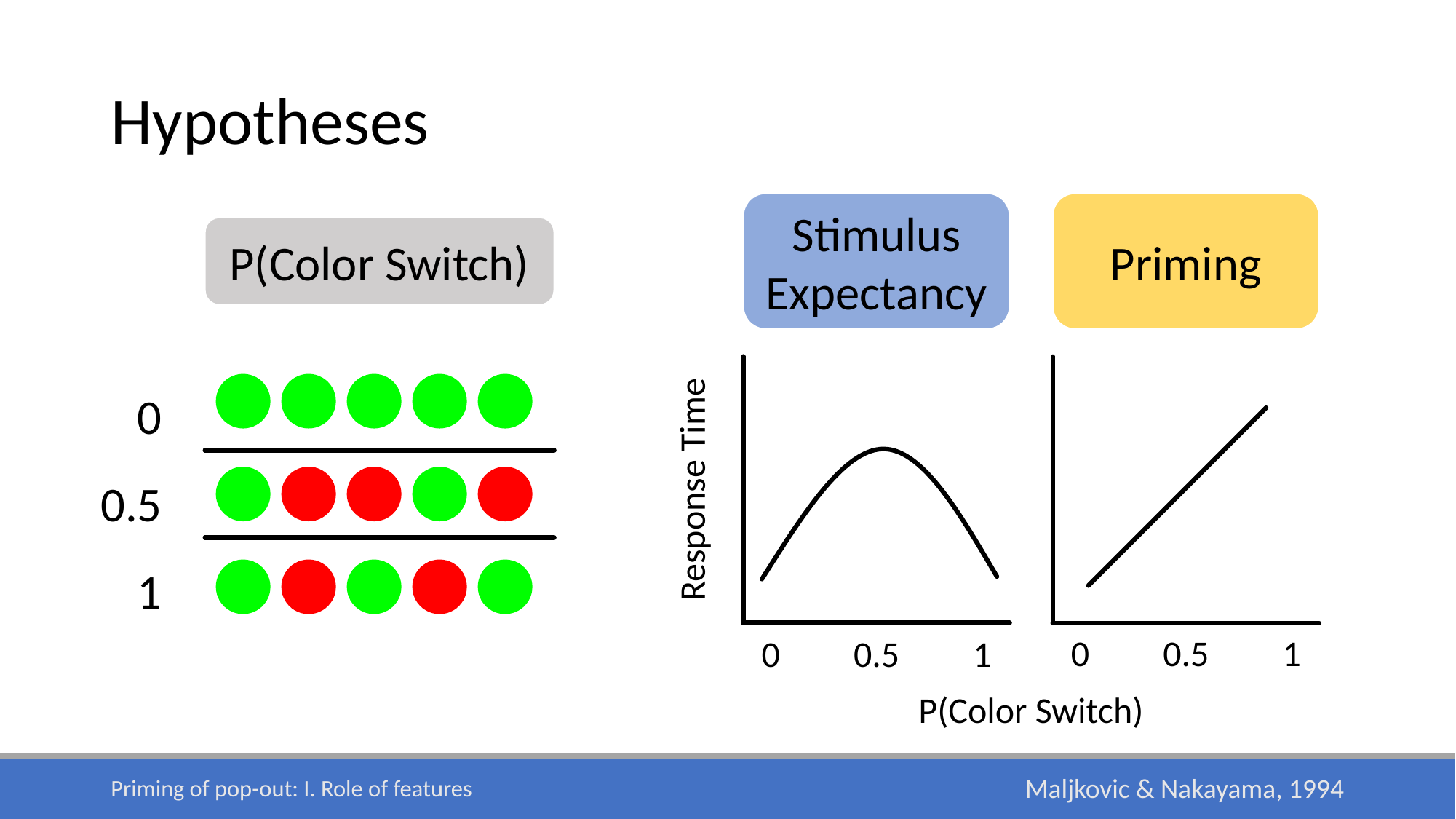

# Hypotheses
Stimulus Expectancy
Priming
P(Color Switch)
0
0.5
1
Response Time

0         0.5         1
0         0.5         1
P(Color Switch)
Priming of pop-out: I. Role of features
Maljkovic & Nakayama, 1994